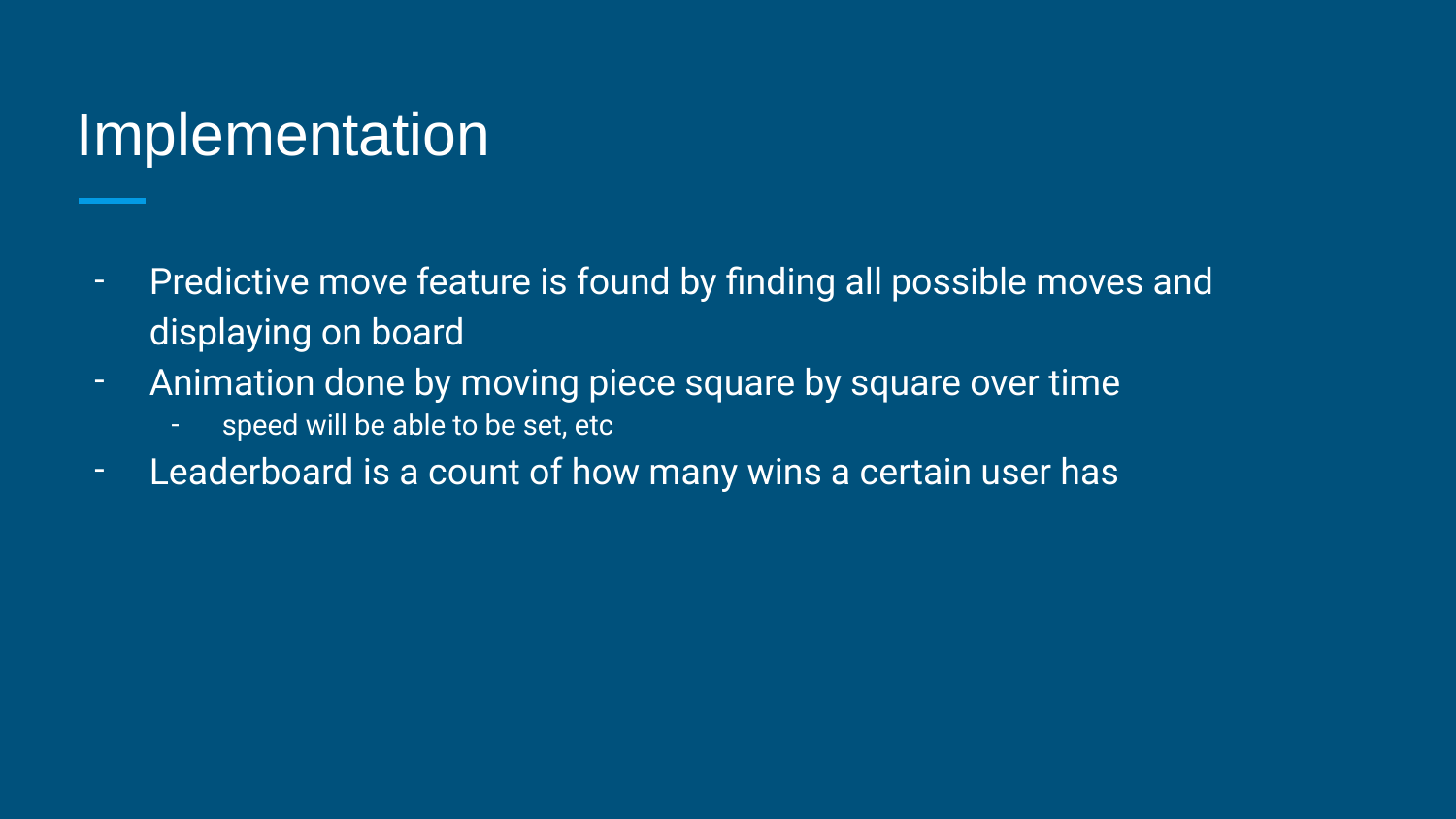

# Implementation
Predictive move feature is found by finding all possible moves and displaying on board
Animation done by moving piece square by square over time
speed will be able to be set, etc
Leaderboard is a count of how many wins a certain user has